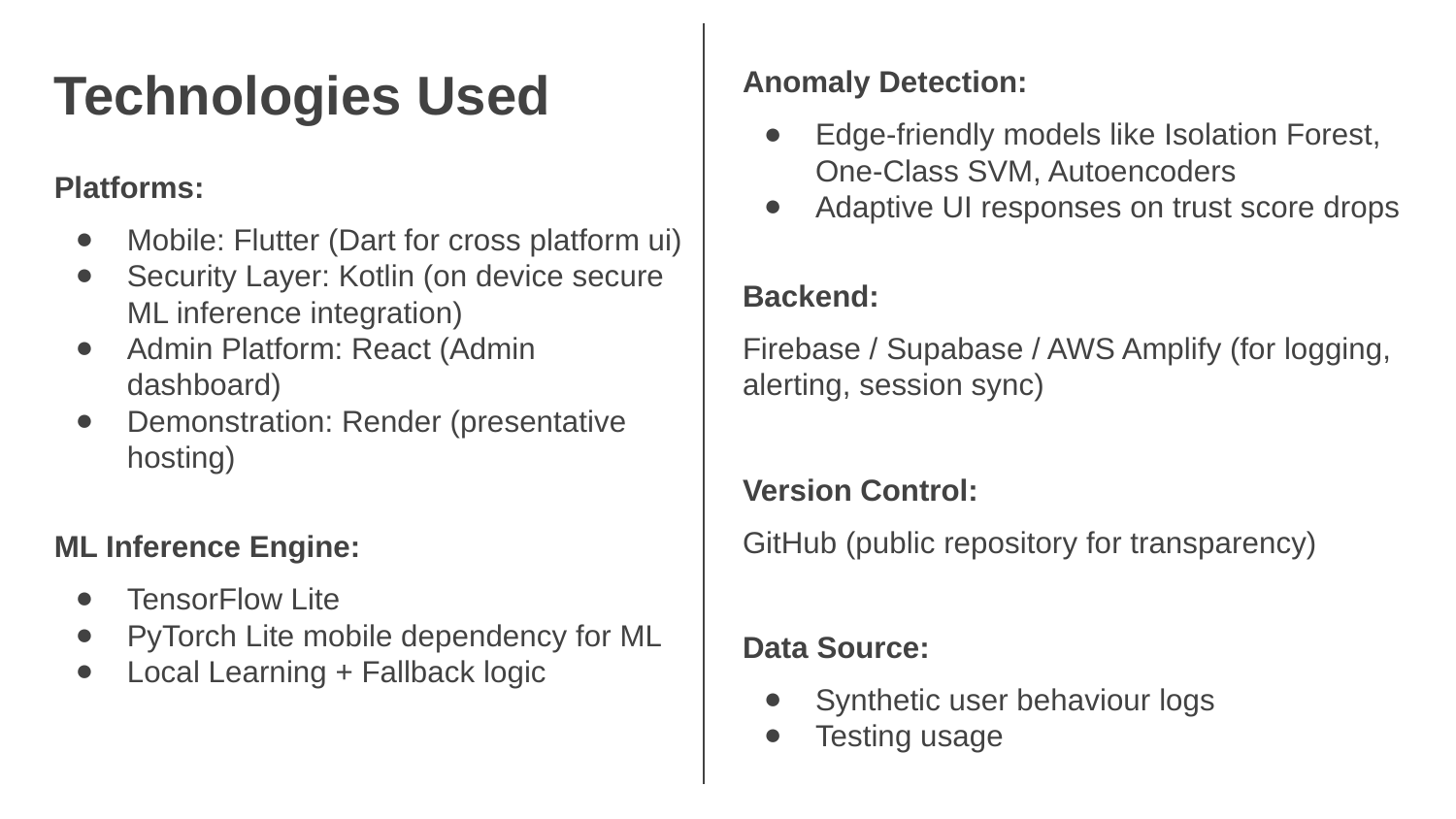

Anomaly Detection:
Edge-friendly models like Isolation Forest, One-Class SVM, Autoencoders
Adaptive UI responses on trust score drops
Backend:
Firebase / Supabase / AWS Amplify (for logging, alerting, session sync)

Version Control:
GitHub (public repository for transparency)

Data Source:
Synthetic user behaviour logs
Testing usage

Technologies Used
Platforms:
Mobile: Flutter (Dart for cross platform ui)
Security Layer: Kotlin (on device secure ML inference integration)
Admin Platform: React (Admin dashboard)
Demonstration: Render (presentative hosting)
ML Inference Engine:
TensorFlow Lite
PyTorch Lite mobile dependency for ML
Local Learning + Fallback logic